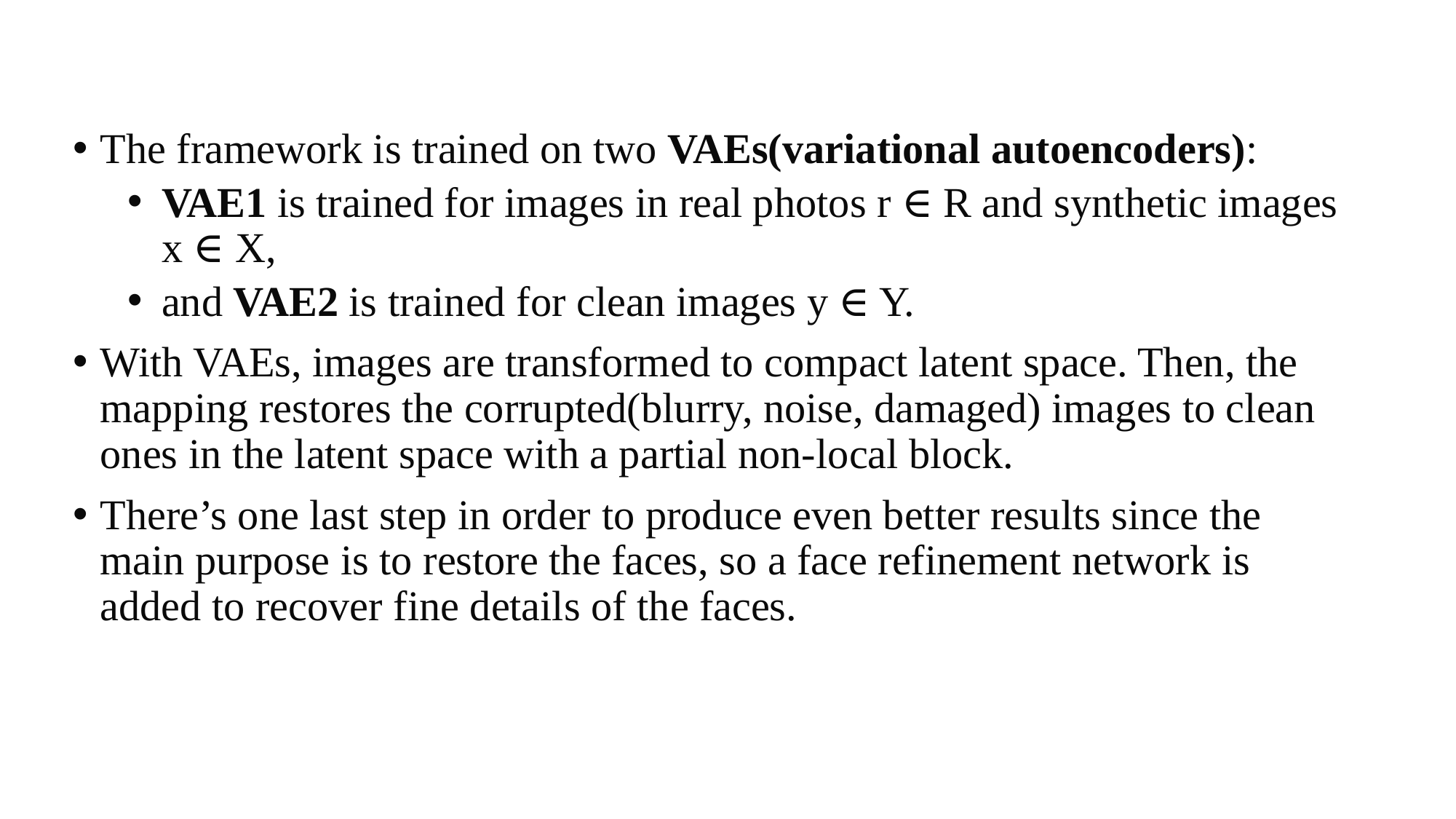

The framework is trained on two VAEs(variational autoencoders):
VAE1 is trained for images in real photos r ∈ R and synthetic images x ∈ X,
and VAE2 is trained for clean images y ∈ Y.
With VAEs, images are transformed to compact latent space. Then, the mapping restores the corrupted(blurry, noise, damaged) images to clean ones in the latent space with a partial non-local block.
There’s one last step in order to produce even better results since the main purpose is to restore the faces, so a face refinement network is added to recover fine details of the faces.